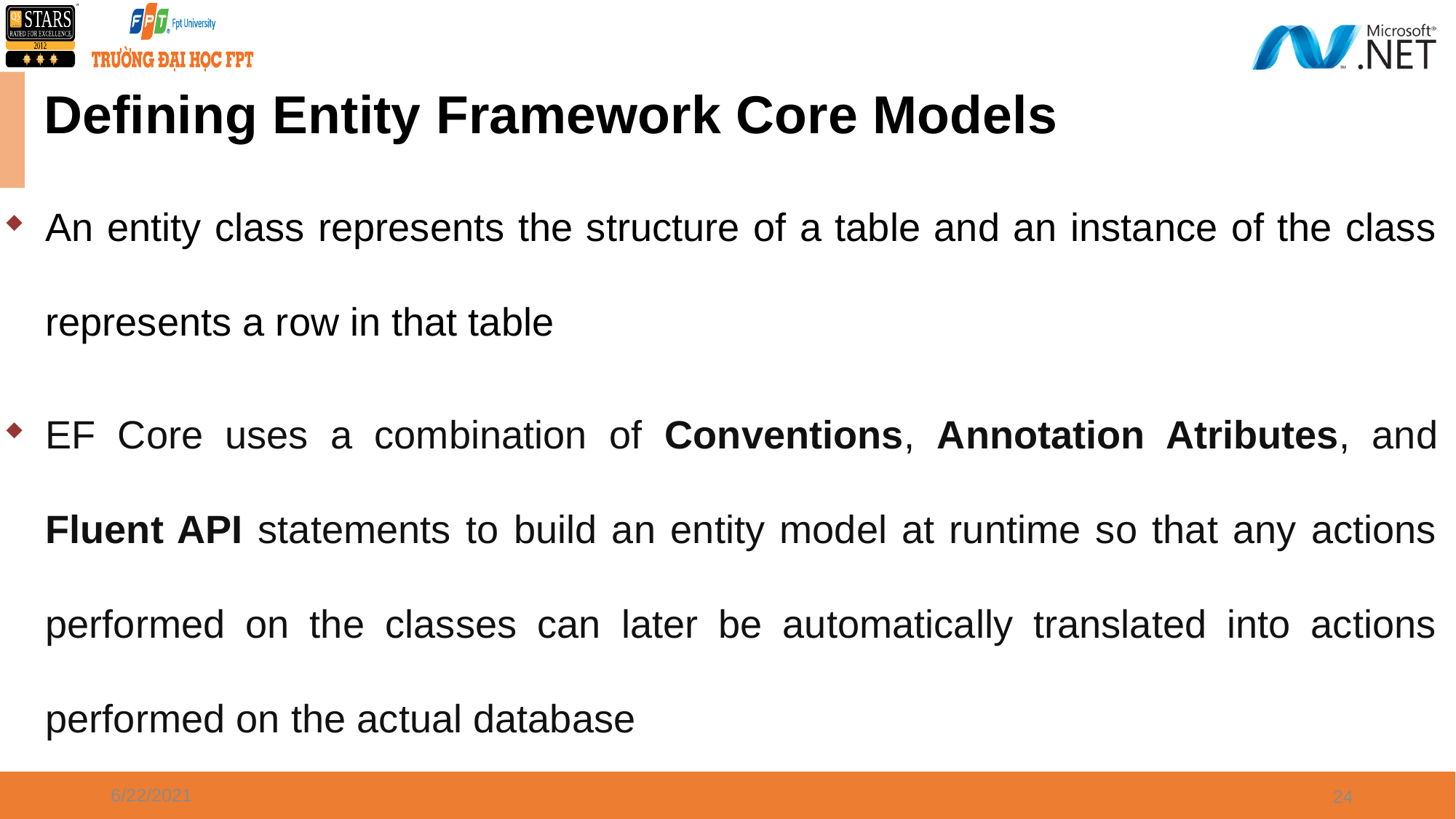

# Defining Entity Framework Core Models
An entity class represents the structure of a table and an instance of the class represents a row in that table
EF Core uses a combination of Conventions, Annotation Atributes, and Fluent API statements to build an entity model at runtime so that any actions performed on the classes can later be automatically translated into actions performed on the actual database
6/22/2021
24